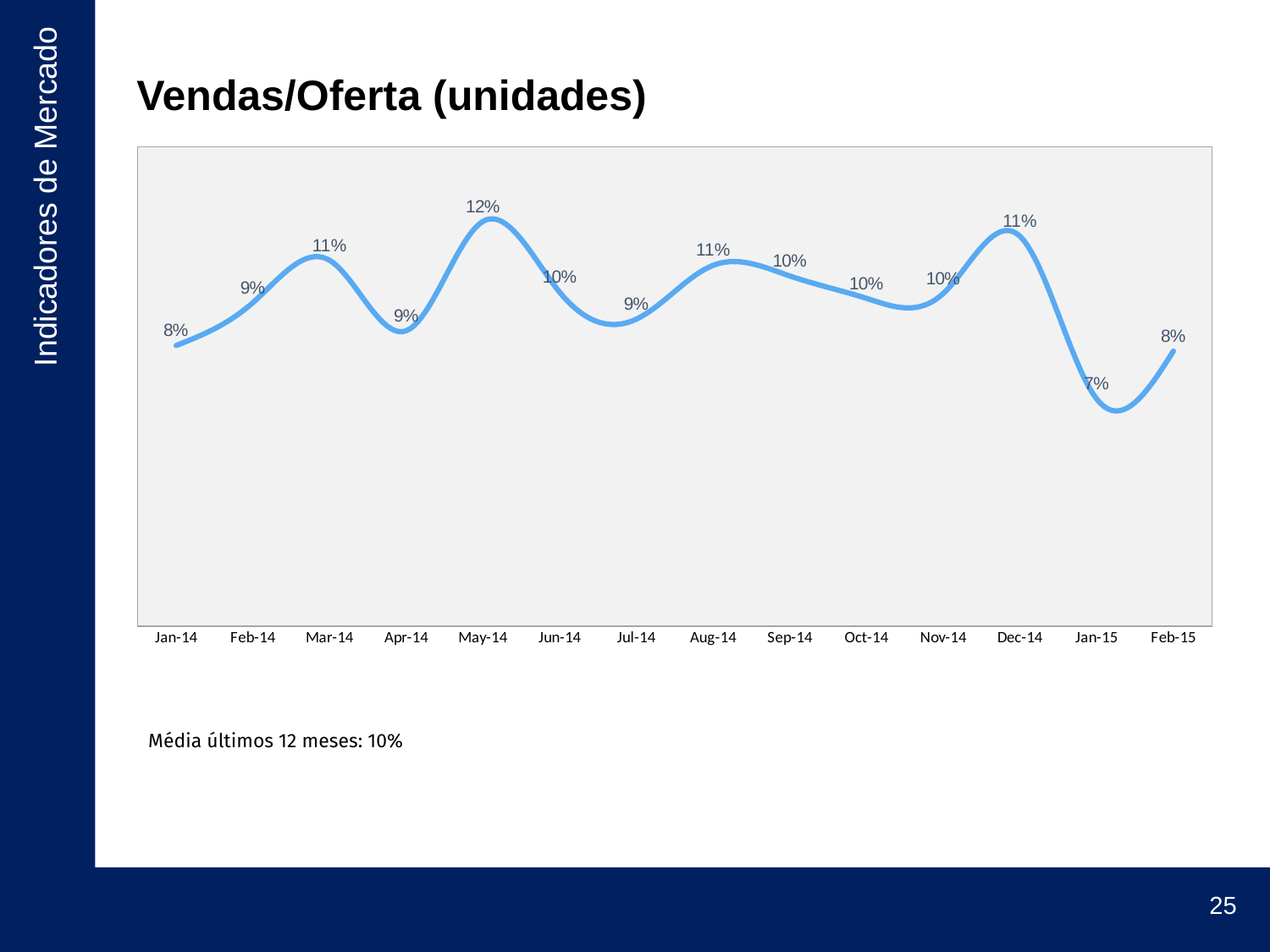

# Vendas/Oferta (unidades)

### Chart

| Category |  |
|---|---|
| 41640 | 0.08192378033710643 |
| 41671 | 0.09443030241319621 |
| 41699 | 0.10678927802778321 |
| 41730 | 0.08623724040830694 |
| 41760 | 0.11815363417154667 |
| 41791 | 0.097454117224379 |
| 41821 | 0.08963008008575463 |
| 41852 | 0.10531656739466137 |
| 41883 | 0.10221658082180285 |
| 41913 | 0.09568343001043897 |
| 41944 | 0.0970993356020094 |
| 41974 | 0.11381225623328092 |
| 42005 | 0.06631956211425696 |
| 42036 | 0.08029064486830155 |
| Média últimos 12 meses: 10% |
| --- |
25